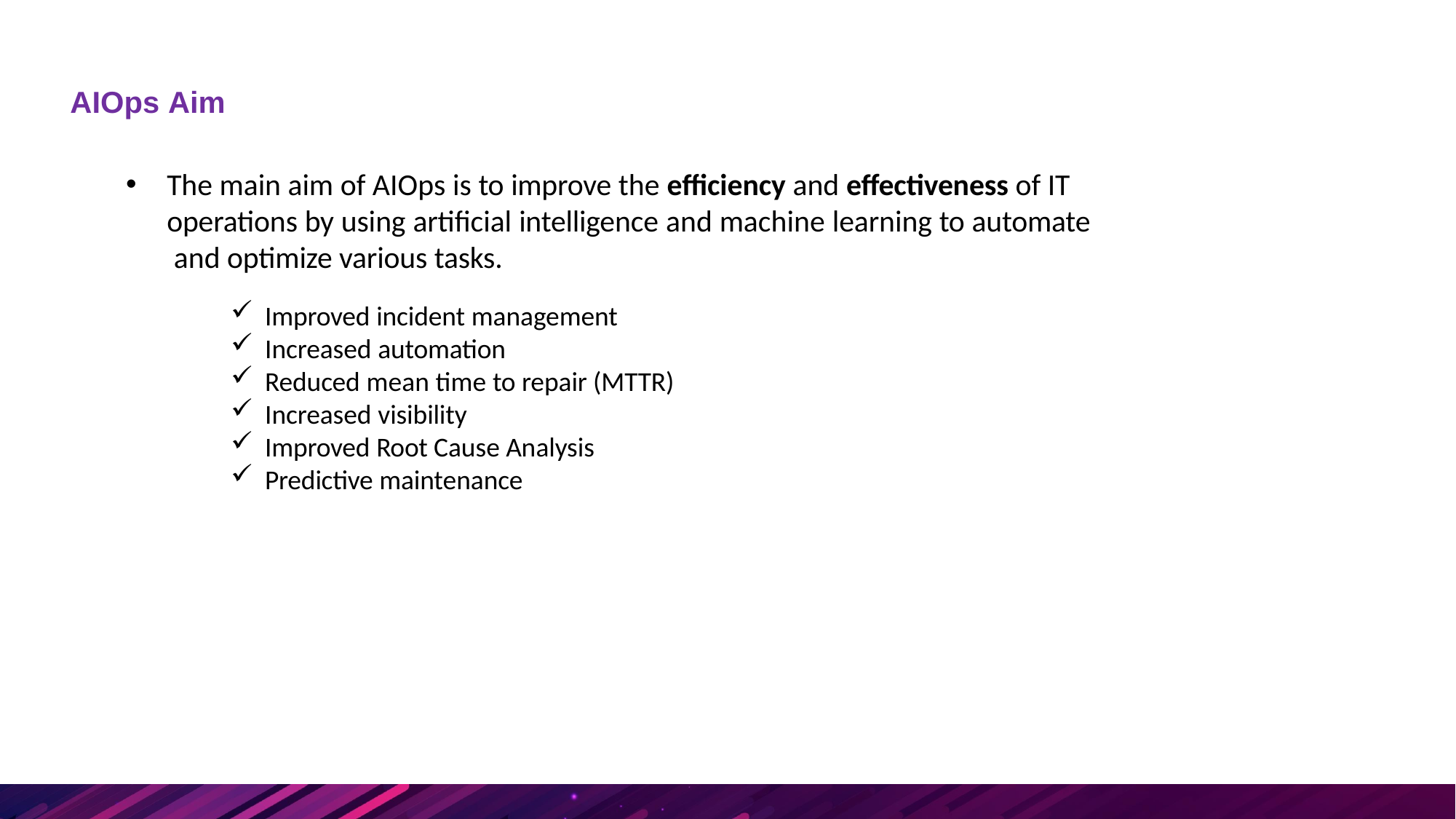

# AIOps Aim
The main aim of AIOps is to improve the efficiency and effectiveness of IT  operations by using artificial intelligence and machine learning to automate  and optimize various tasks.
Improved incident management
Increased automation
Reduced mean time to repair (MTTR)
Increased visibility
Improved Root Cause Analysis
Predictive maintenance